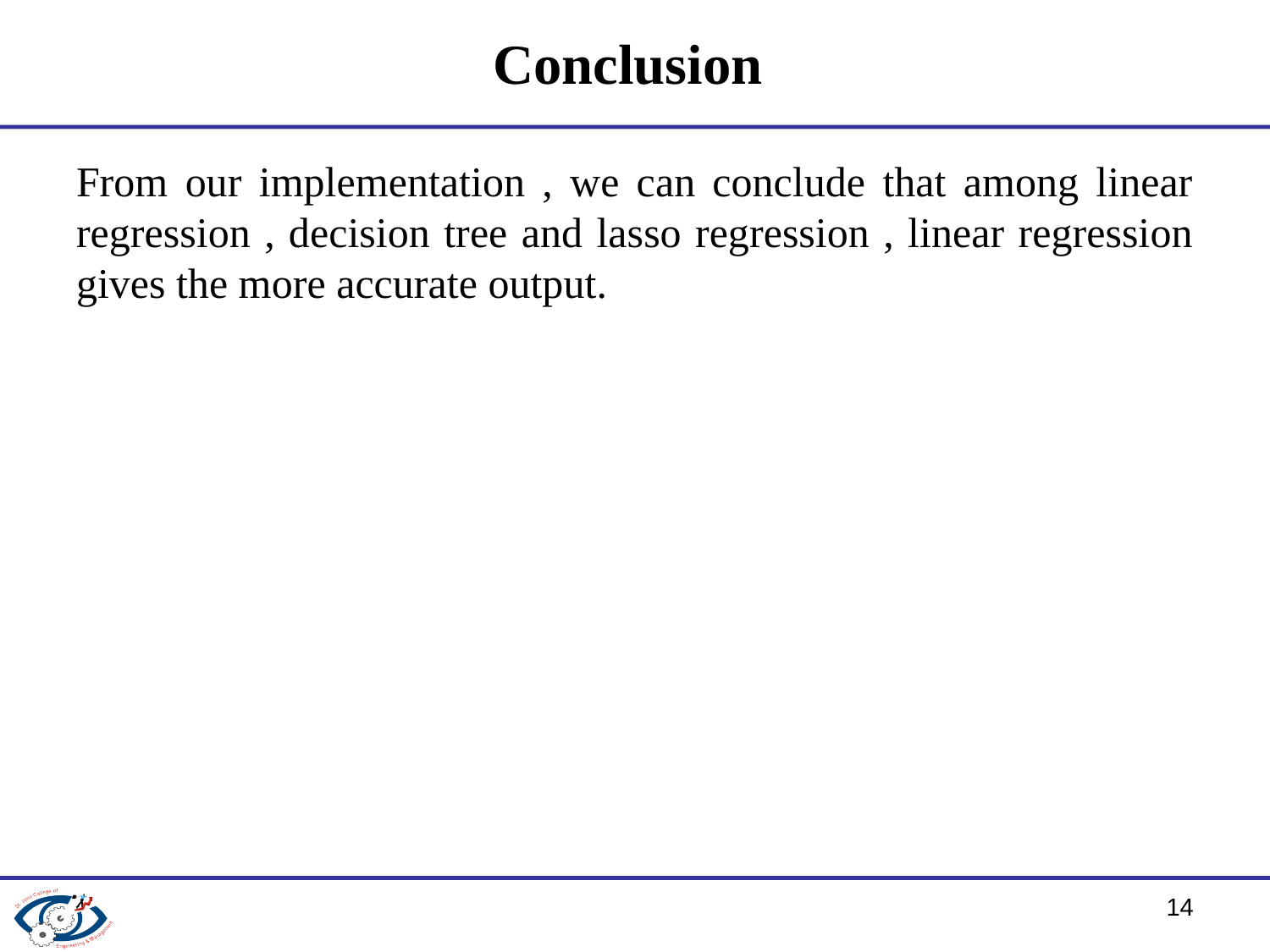

# Conclusion
From our implementation , we can conclude that among linear regression , decision tree and lasso regression , linear regression gives the more accurate output.

14